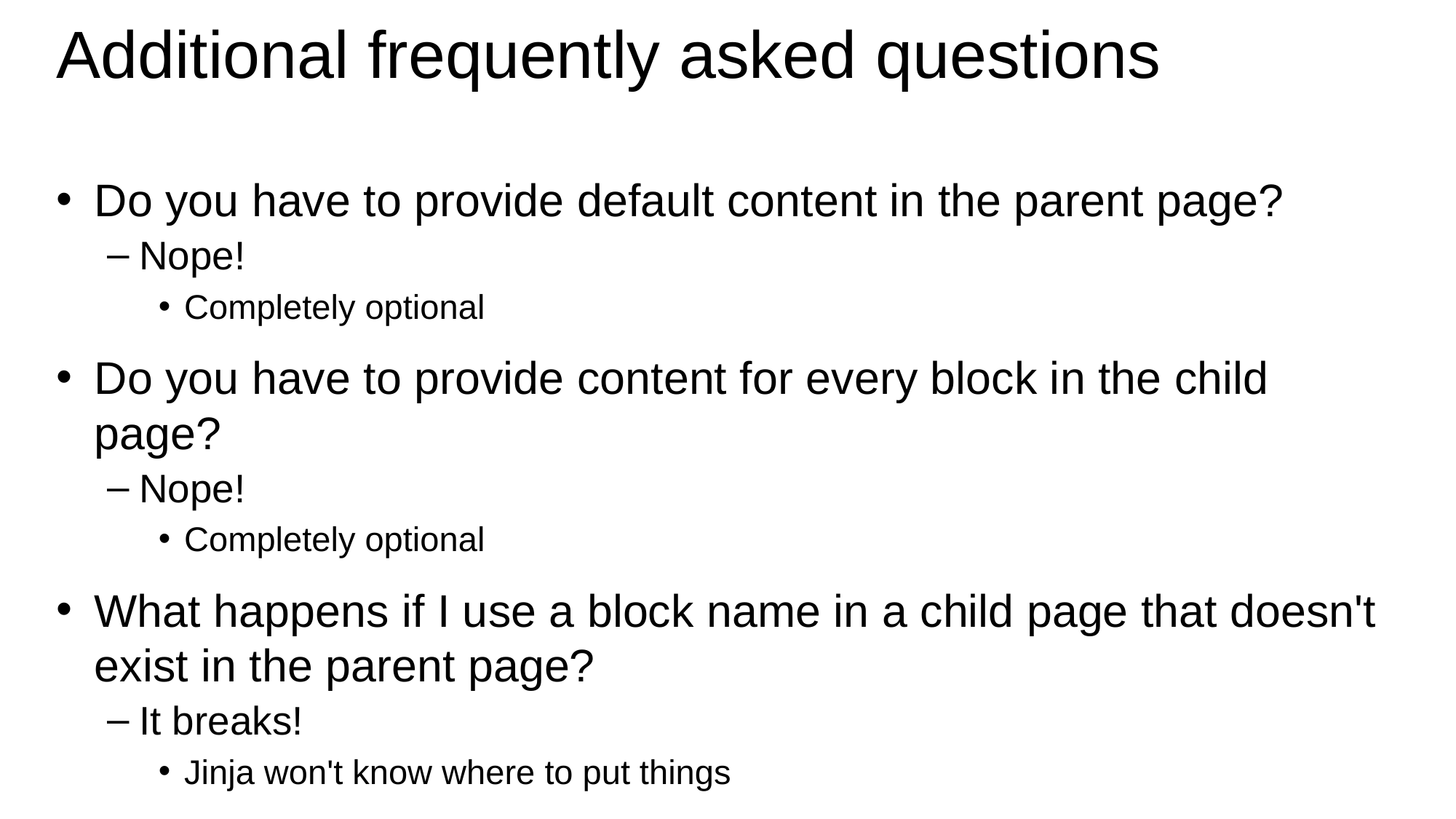

# Additional frequently asked questions
Do you have to provide default content in the parent page?
Nope!
Completely optional
Do you have to provide content for every block in the child page?
Nope!
Completely optional
What happens if I use a block name in a child page that doesn't exist in the parent page?
It breaks!
Jinja won't know where to put things